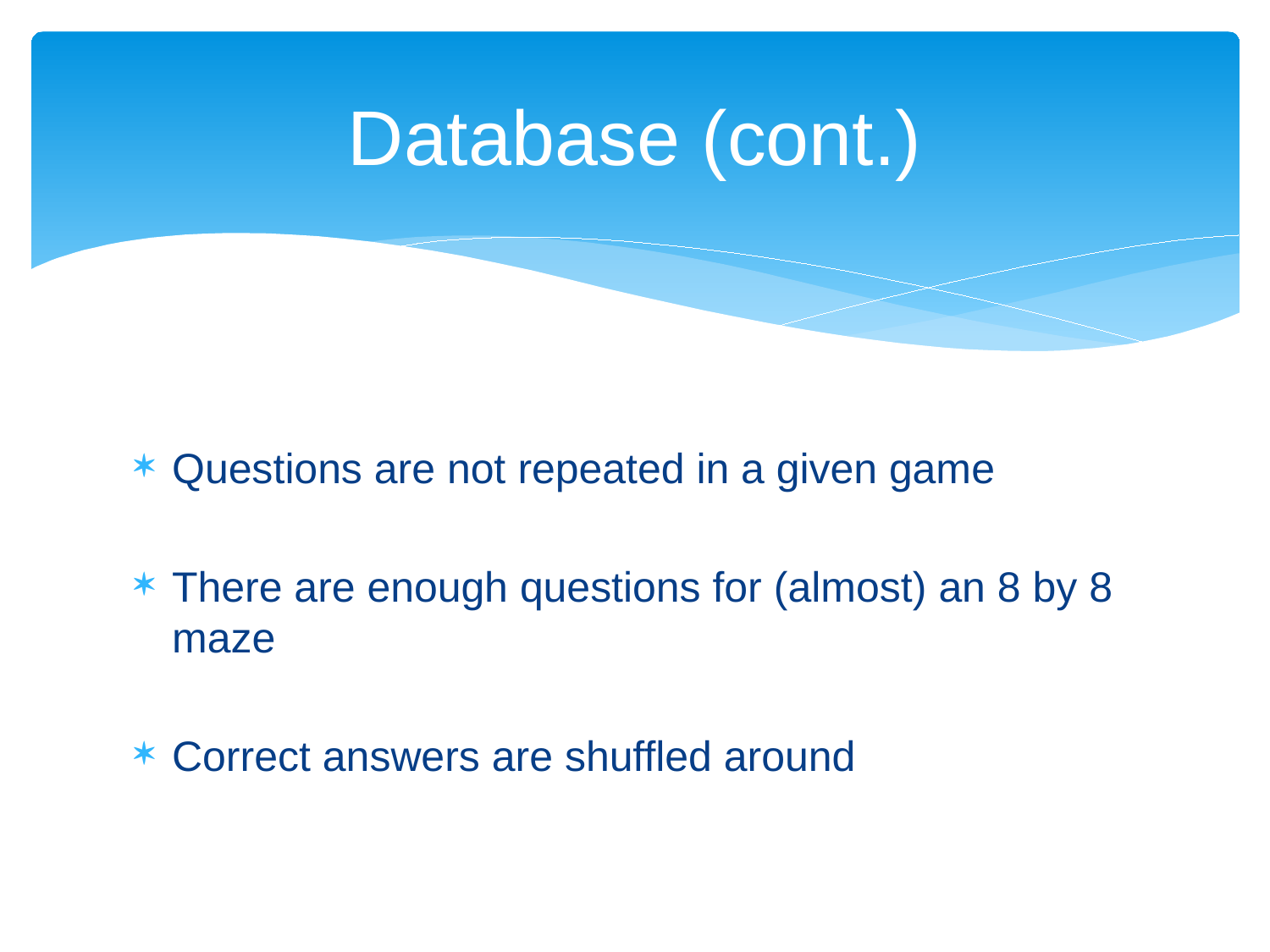

# Database (cont.)
Questions are not repeated in a given game

There are enough questions for (almost) an 8 by 8 maze

Correct answers are shuffled around